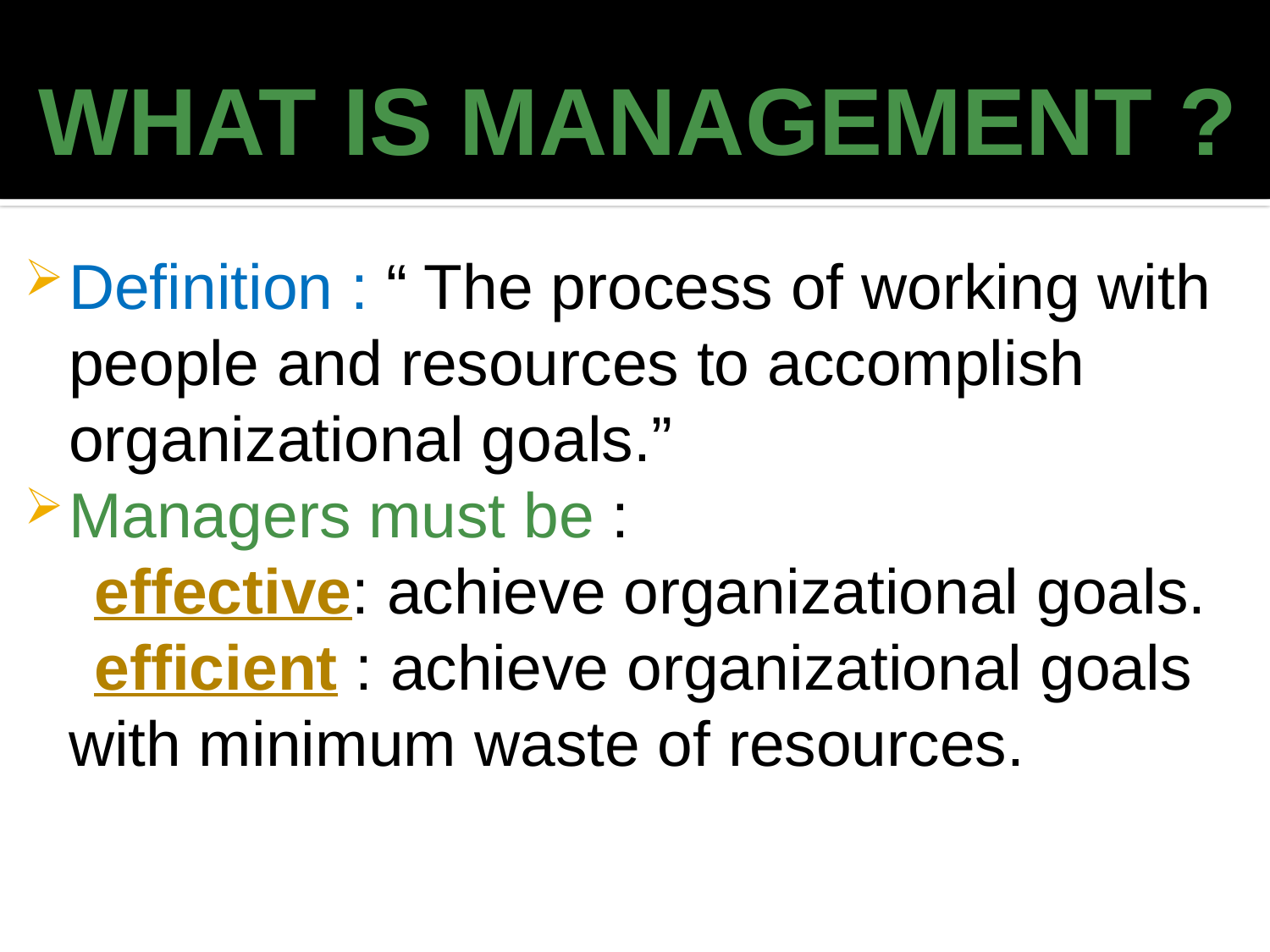

# WHAT IS MANAGEMENT ?
Definition : “ The process of working with people and resources to accomplish organizational goals.”
Managers must be :
    effective: achieve organizational goals.
    efficient : achieve organizational goals with minimum waste of resources.